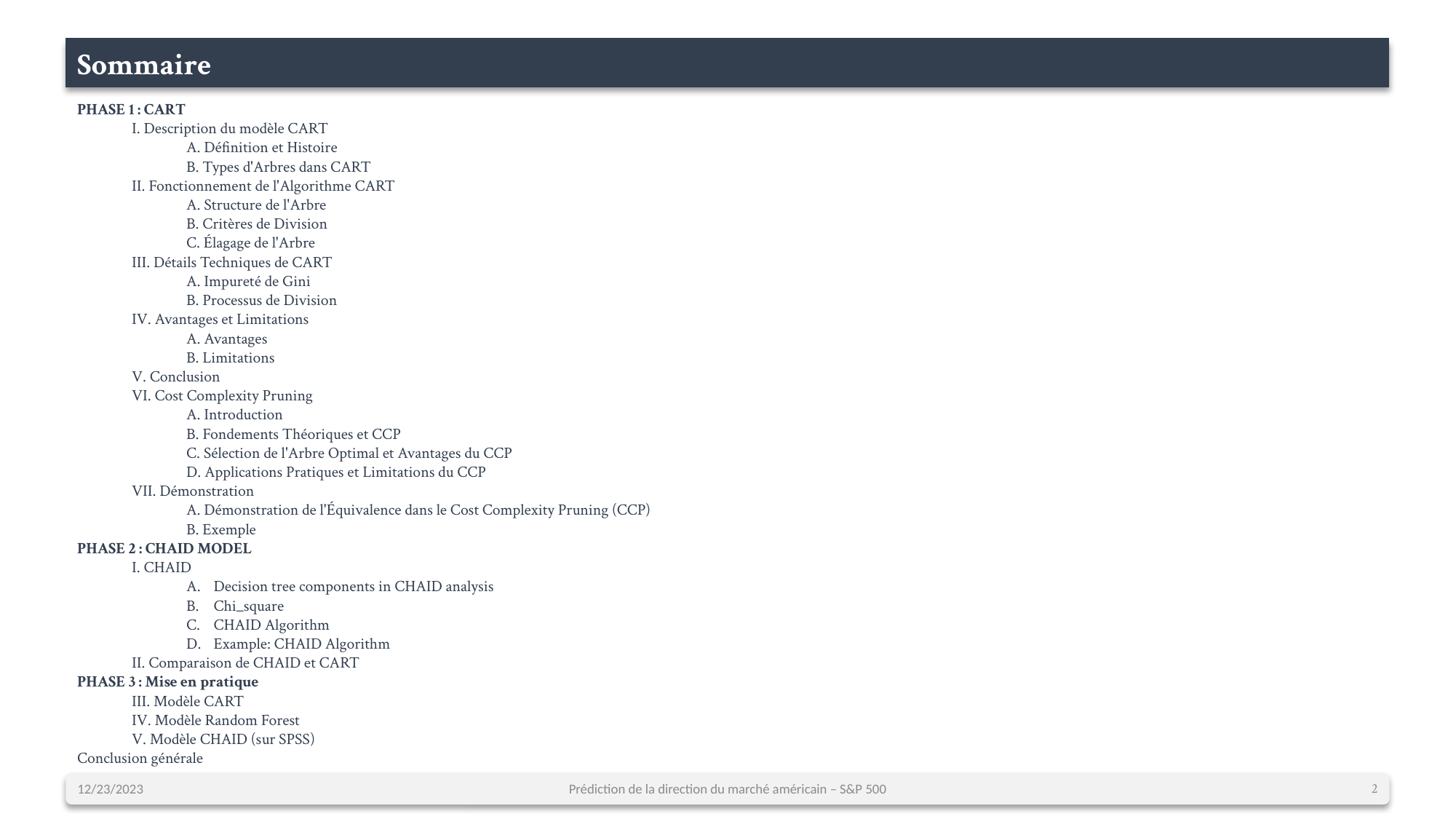

Sommaire
PHASE 1 : CART
I. Description du modèle CART
A. Définition et Histoire
B. Types d'Arbres dans CART
II. Fonctionnement de l'Algorithme CART
A. Structure de l'Arbre
B. Critères de Division
C. Élagage de l'Arbre
III. Détails Techniques de CART
A. Impureté de Gini
B. Processus de Division
IV. Avantages et Limitations
A. Avantages
B. Limitations
V. Conclusion
VI. Cost Complexity Pruning
A. Introduction
B. Fondements Théoriques et CCP
C. Sélection de l'Arbre Optimal et Avantages du CCP
D. Applications Pratiques et Limitations du CCP
VII. Démonstration
A. Démonstration de l'Équivalence dans le Cost Complexity Pruning (CCP)
B. Exemple
PHASE 2 : CHAID MODEL
I. CHAID
Decision tree components in CHAID analysis
Chi_square
CHAID Algorithm
Example: CHAID Algorithm
II. Comparaison de CHAID et CART
PHASE 3 : Mise en pratique
III. Modèle CART
IV. Modèle Random Forest
V. Modèle CHAID (sur SPSS)
Conclusion générale
12/23/2023
Prédiction de la direction du marché américain – S&P 500
2